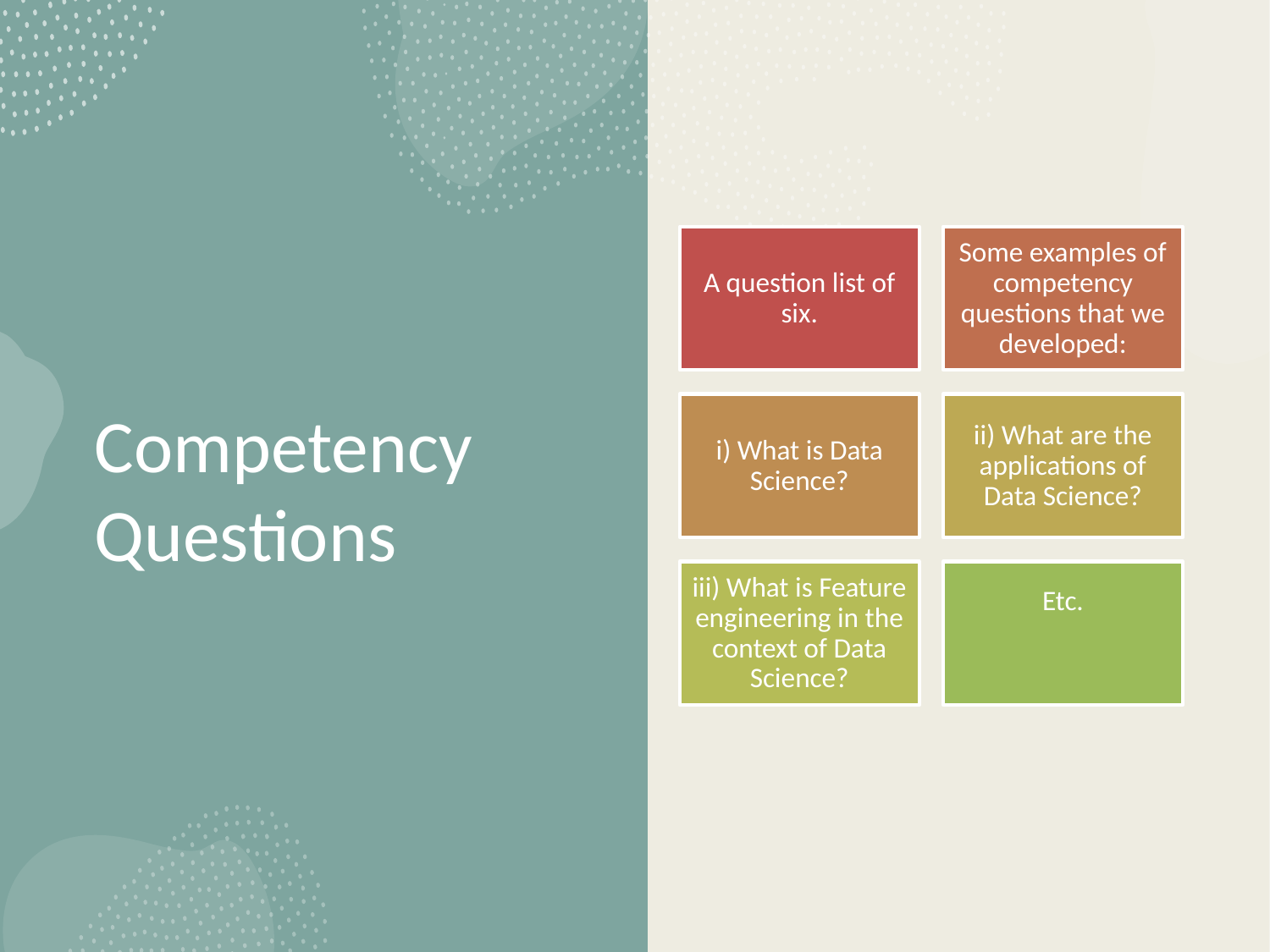

A question list of six.
Some examples of competency questions that we developed:
i) What is Data Science?
ii) What are the applications of Data Science?
iii) What is Feature engineering in the context of Data Science?
Etc.
# Competency Questions